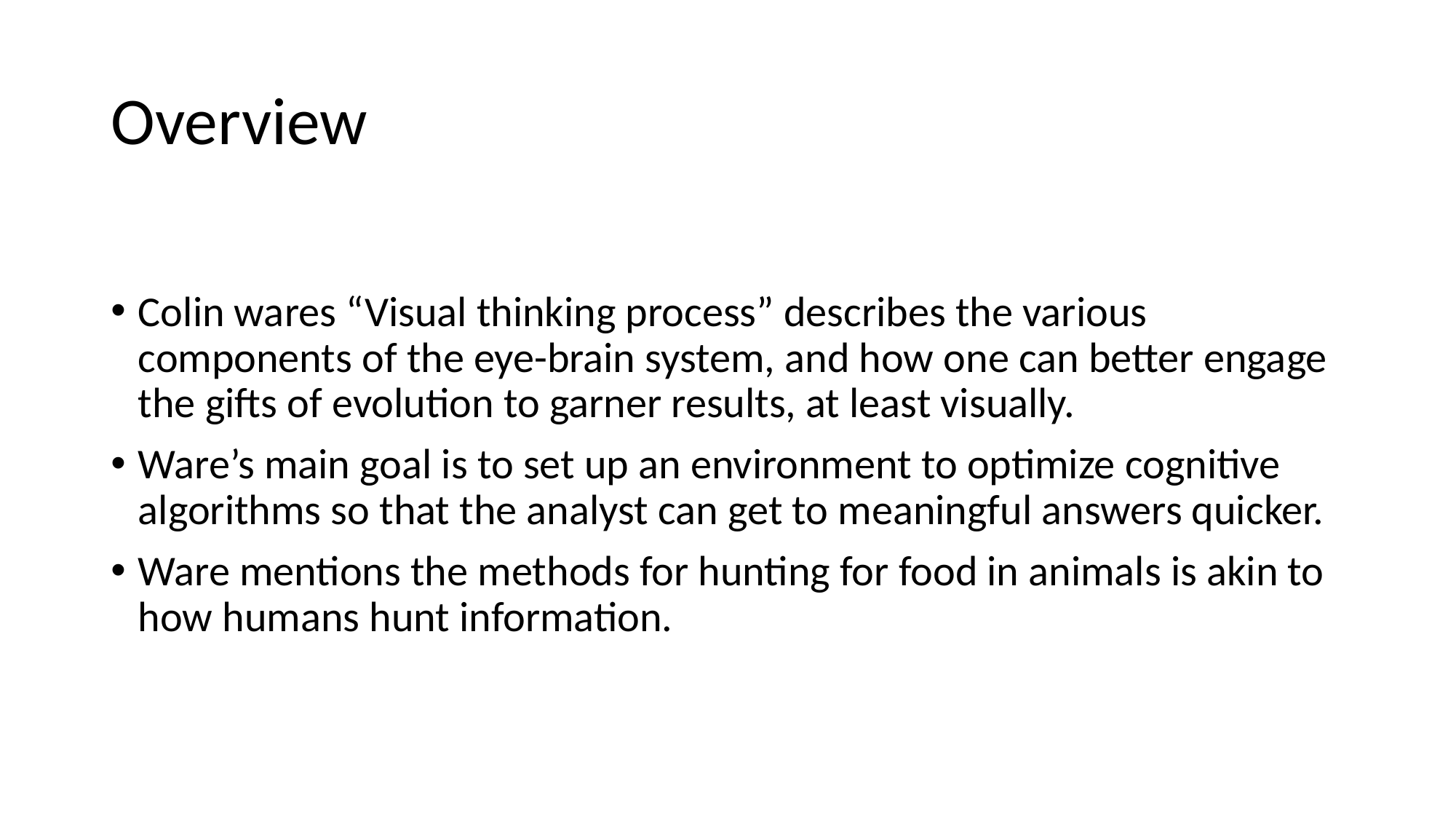

# Overview

Colin wares “Visual thinking process” describes the various components of the eye-brain system, and how one can better engage the gifts of evolution to garner results, at least visually.
Ware’s main goal is to set up an environment to optimize cognitive algorithms so that the analyst can get to meaningful answers quicker.
Ware mentions the methods for hunting for food in animals is akin to how humans hunt information.